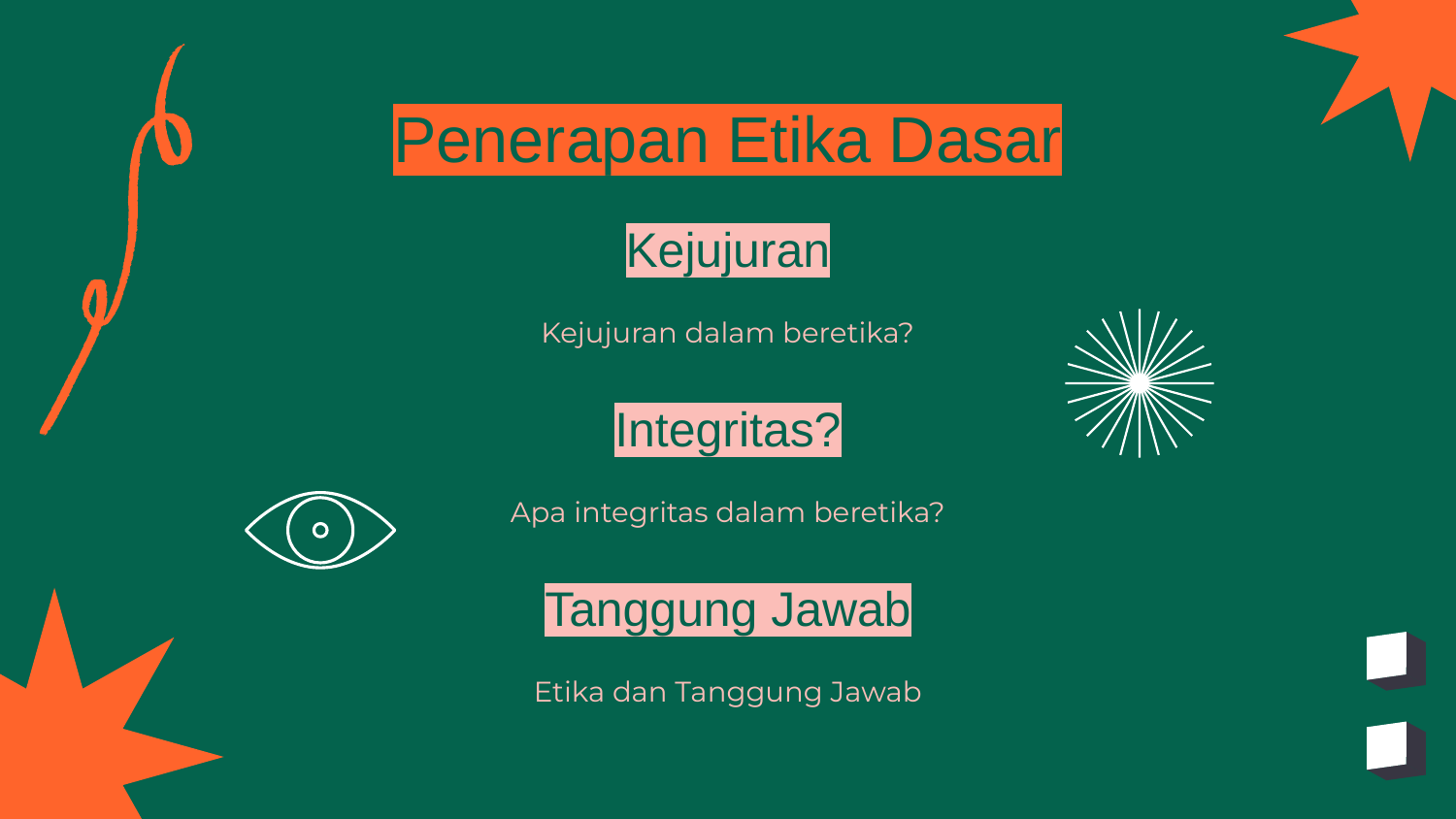

# Penerapan Etika Dasar

Kejujuran
Kejujuran dalam beretika?

Integritas?
Apa integritas dalam beretika?

Tanggung Jawab
Etika dan Tanggung Jawab